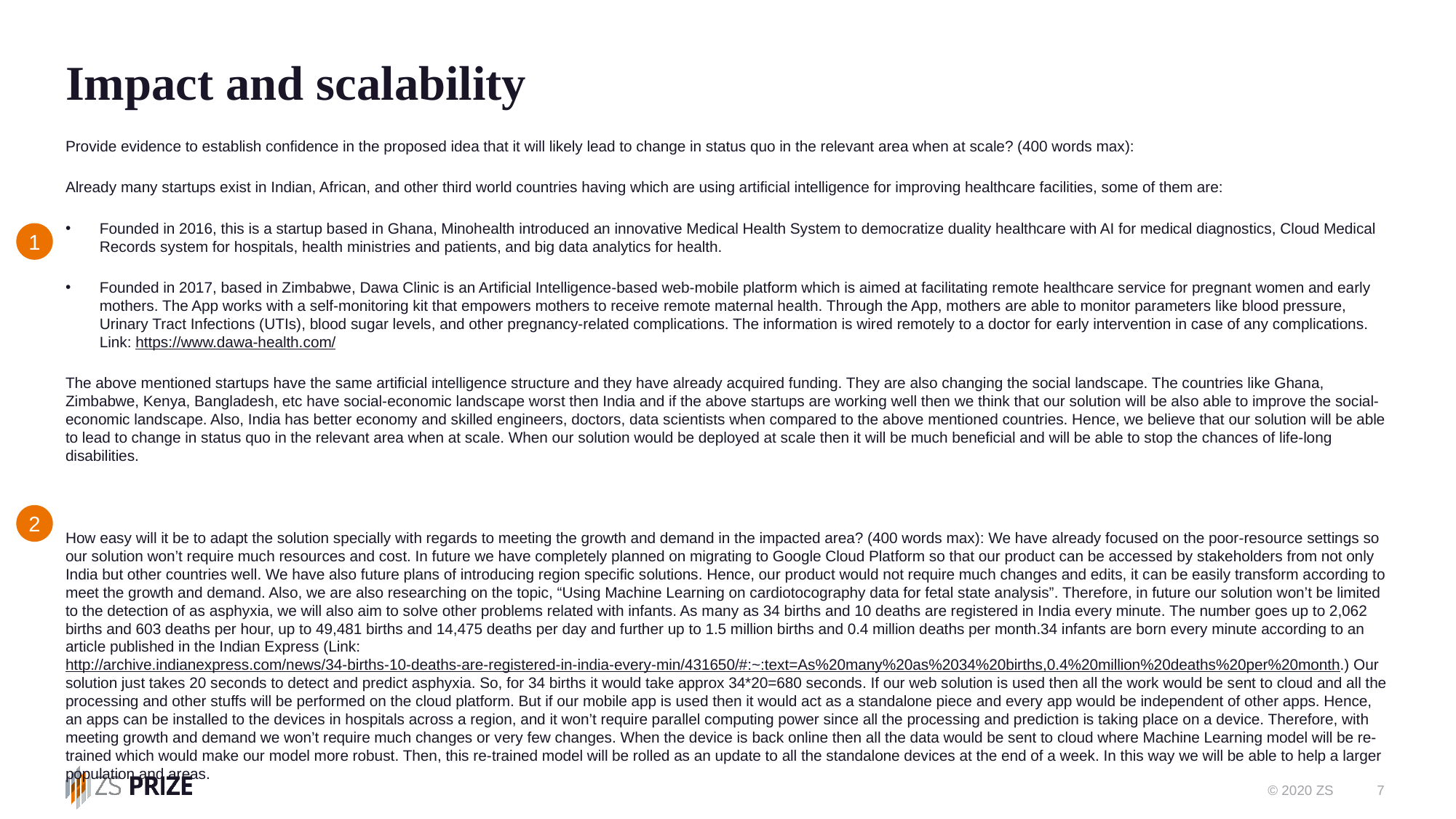

# Impact and scalability
Provide evidence to establish confidence in the proposed idea that it will likely lead to change in status quo in the relevant area when at scale? (400 words max):
Already many startups exist in Indian, African, and other third world countries having which are using artificial intelligence for improving healthcare facilities, some of them are:
Founded in 2016, this is a startup based in Ghana, Minohealth introduced an innovative Medical Health System to democratize duality healthcare with AI for medical diagnostics, Cloud Medical Records system for hospitals, health ministries and patients, and big data analytics for health.
Founded in 2017, based in Zimbabwe, Dawa Clinic is an Artificial Intelligence-based web-mobile platform which is aimed at facilitating remote healthcare service for pregnant women and early mothers. The App works with a self-monitoring kit that empowers mothers to receive remote maternal health. Through the App, mothers are able to monitor parameters like blood pressure, Urinary Tract Infections (UTIs), blood sugar levels, and other pregnancy-related complications. The information is wired remotely to a doctor for early intervention in case of any complications. Link: https://www.dawa-health.com/
The above mentioned startups have the same artificial intelligence structure and they have already acquired funding. They are also changing the social landscape. The countries like Ghana, Zimbabwe, Kenya, Bangladesh, etc have social-economic landscape worst then India and if the above startups are working well then we think that our solution will be also able to improve the social-economic landscape. Also, India has better economy and skilled engineers, doctors, data scientists when compared to the above mentioned countries. Hence, we believe that our solution will be able to lead to change in status quo in the relevant area when at scale. When our solution would be deployed at scale then it will be much beneficial and will be able to stop the chances of life-long disabilities.

How easy will it be to adapt the solution specially with regards to meeting the growth and demand in the impacted area? (400 words max): We have already focused on the poor-resource settings so our solution won’t require much resources and cost. In future we have completely planned on migrating to Google Cloud Platform so that our product can be accessed by stakeholders from not only India but other countries well. We have also future plans of introducing region specific solutions. Hence, our product would not require much changes and edits, it can be easily transform according to meet the growth and demand. Also, we are also researching on the topic, “Using Machine Learning on cardiotocography data for fetal state analysis”. Therefore, in future our solution won’t be limited to the detection of as asphyxia, we will also aim to solve other problems related with infants. As many as 34 births and 10 deaths are registered in India every minute. The number goes up to 2,062 births and 603 deaths per hour, up to 49,481 births and 14,475 deaths per day and further up to 1.5 million births and 0.4 million deaths per month.34 infants are born every minute according to an article published in the Indian Express (Link: http://archive.indianexpress.com/news/34-births-10-deaths-are-registered-in-india-every-min/431650/#:~:text=As%20many%20as%2034%20births,0.4%20million%20deaths%20per%20month.) Our solution just takes 20 seconds to detect and predict asphyxia. So, for 34 births it would take approx 34*20=680 seconds. If our web solution is used then all the work would be sent to cloud and all the processing and other stuffs will be performed on the cloud platform. But if our mobile app is used then it would act as a standalone piece and every app would be independent of other apps. Hence, an apps can be installed to the devices in hospitals across a region, and it won’t require parallel computing power since all the processing and prediction is taking place on a device. Therefore, with meeting growth and demand we won’t require much changes or very few changes. When the device is back online then all the data would be sent to cloud where Machine Learning model will be re-trained which would make our model more robust. Then, this re-trained model will be rolled as an update to all the standalone devices at the end of a week. In this way we will be able to help a larger population and areas.

1
2